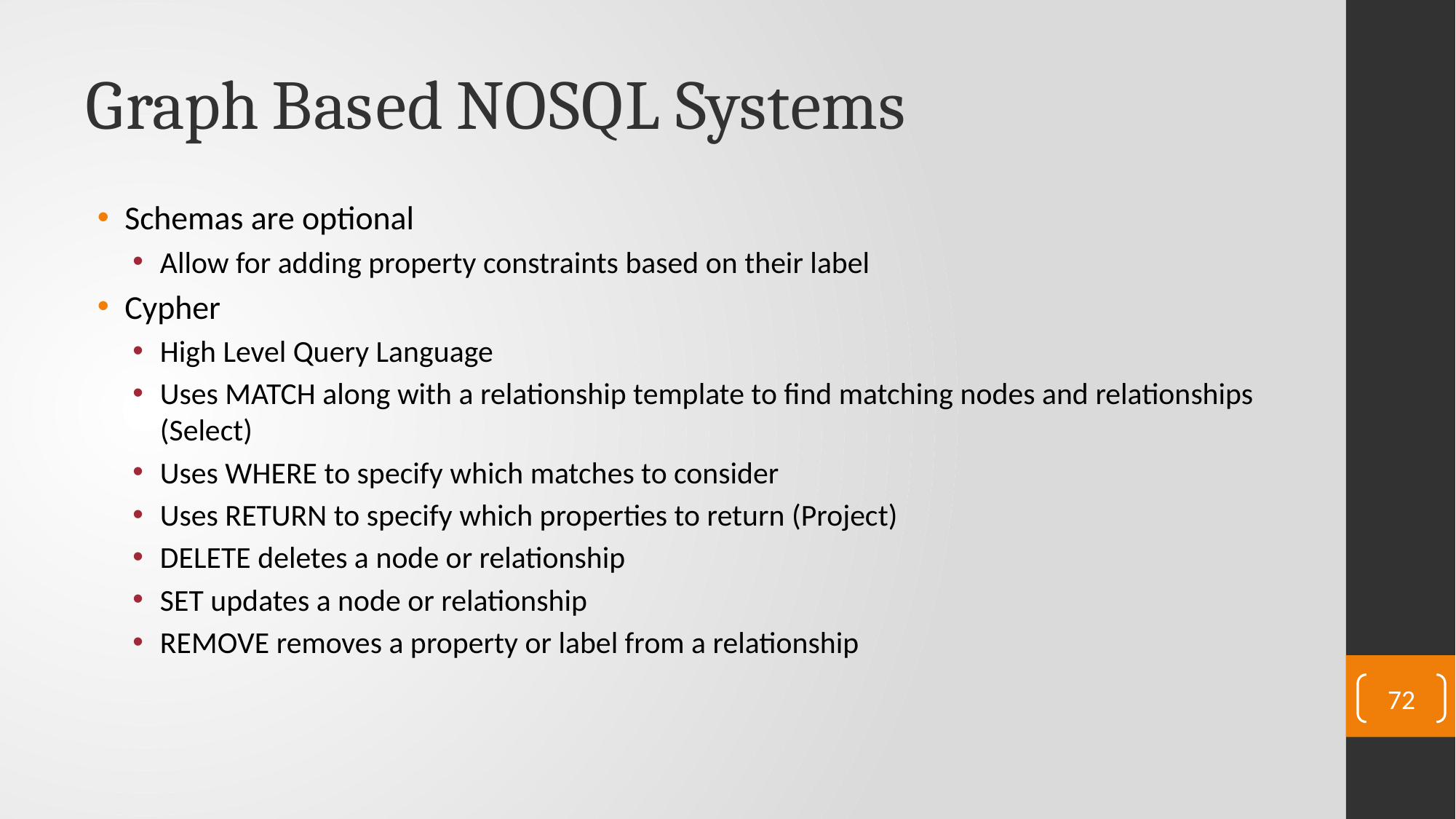

# Graph Based NOSQL Systems
Schemas are optional
Allow for adding property constraints based on their label
Cypher
High Level Query Language
Uses MATCH along with a relationship template to find matching nodes and relationships (Select)
Uses WHERE to specify which matches to consider
Uses RETURN to specify which properties to return (Project)
DELETE deletes a node or relationship
SET updates a node or relationship
REMOVE removes a property or label from a relationship

72